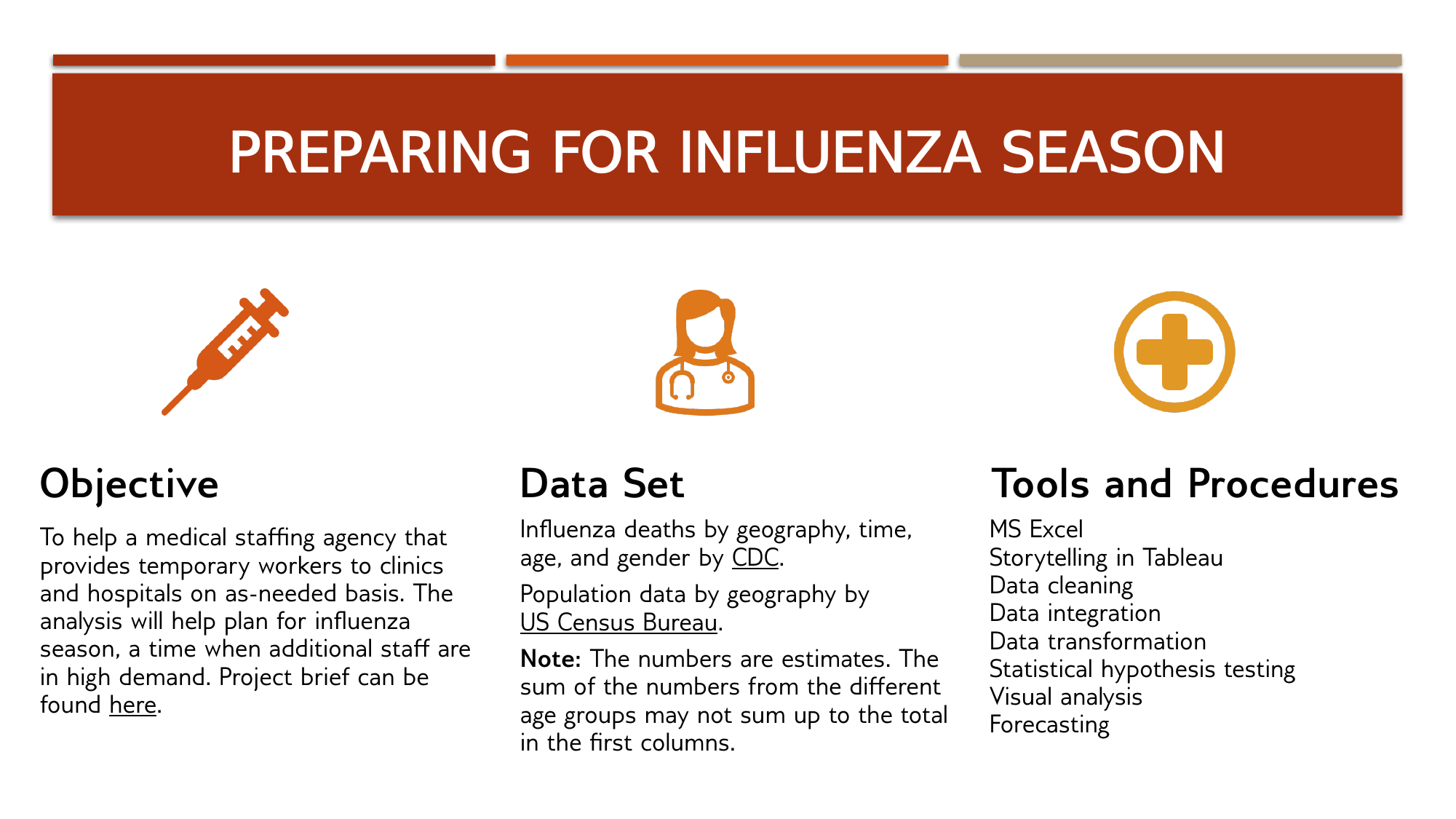

# Preparing for Influenza Season

Objective
To help a medical staffing agency that provides temporary workers to clinics and hospitals on as-needed basis. The analysis will help plan for influenza season, a time when additional staff are in high demand. Project brief can be found here.
Data Set
Influenza deaths by geography, time, age, and gender by CDC.
Population data by geography by US Census Bureau.
Note: The numbers are estimates. The sum of the numbers from the different age groups may not sum up to the total in the first columns.
Tools and Procedures
MS Excel
Storytelling in Tableau
Data cleaning
Data integration
Data transformation
Statistical hypothesis testing
Visual analysis
Forecasting